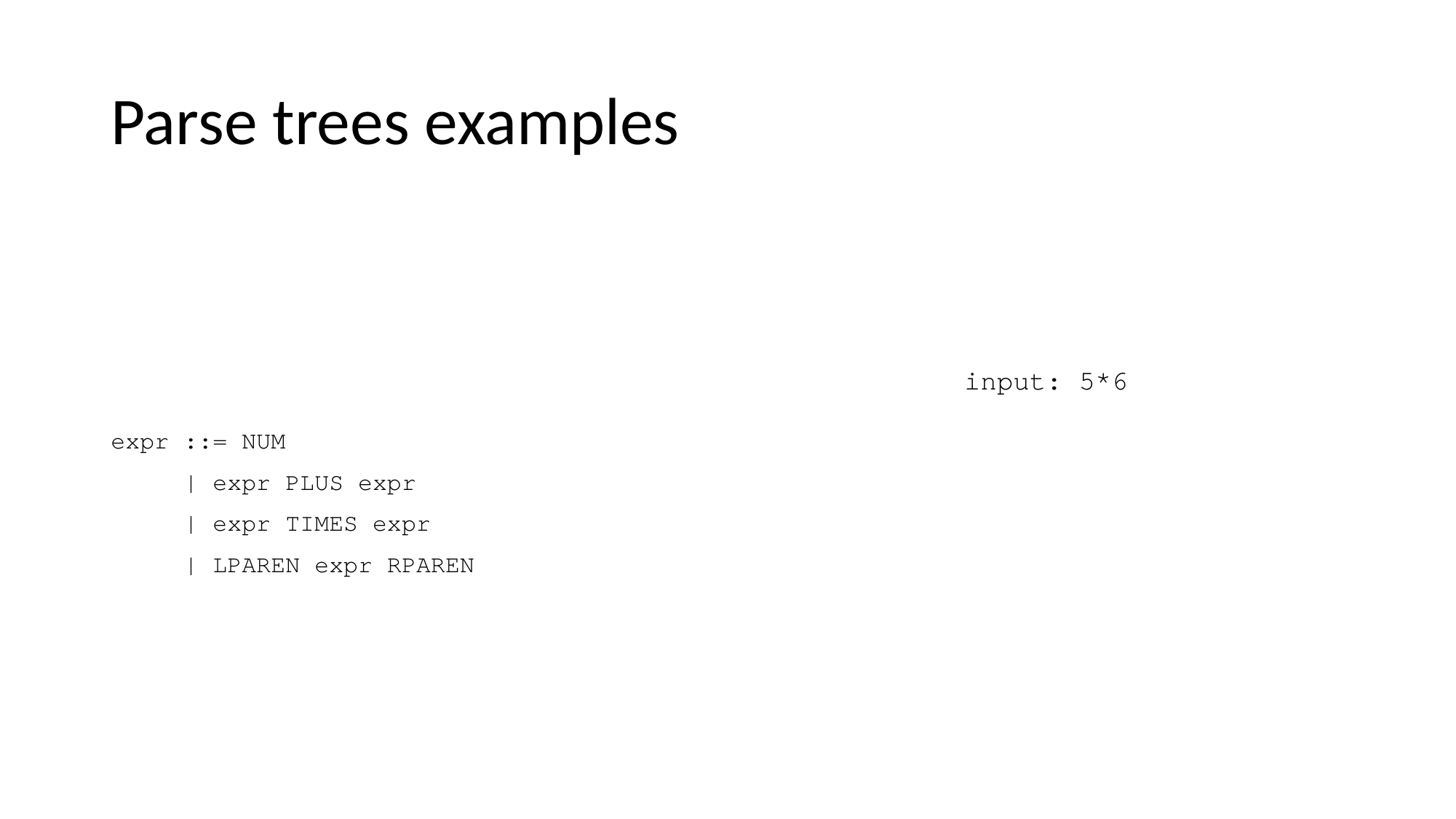

# Parse trees examples
input: 5*6
expr ::= NUM
     | expr PLUS expr
     | expr TIMES expr
     | LPAREN expr RPAREN